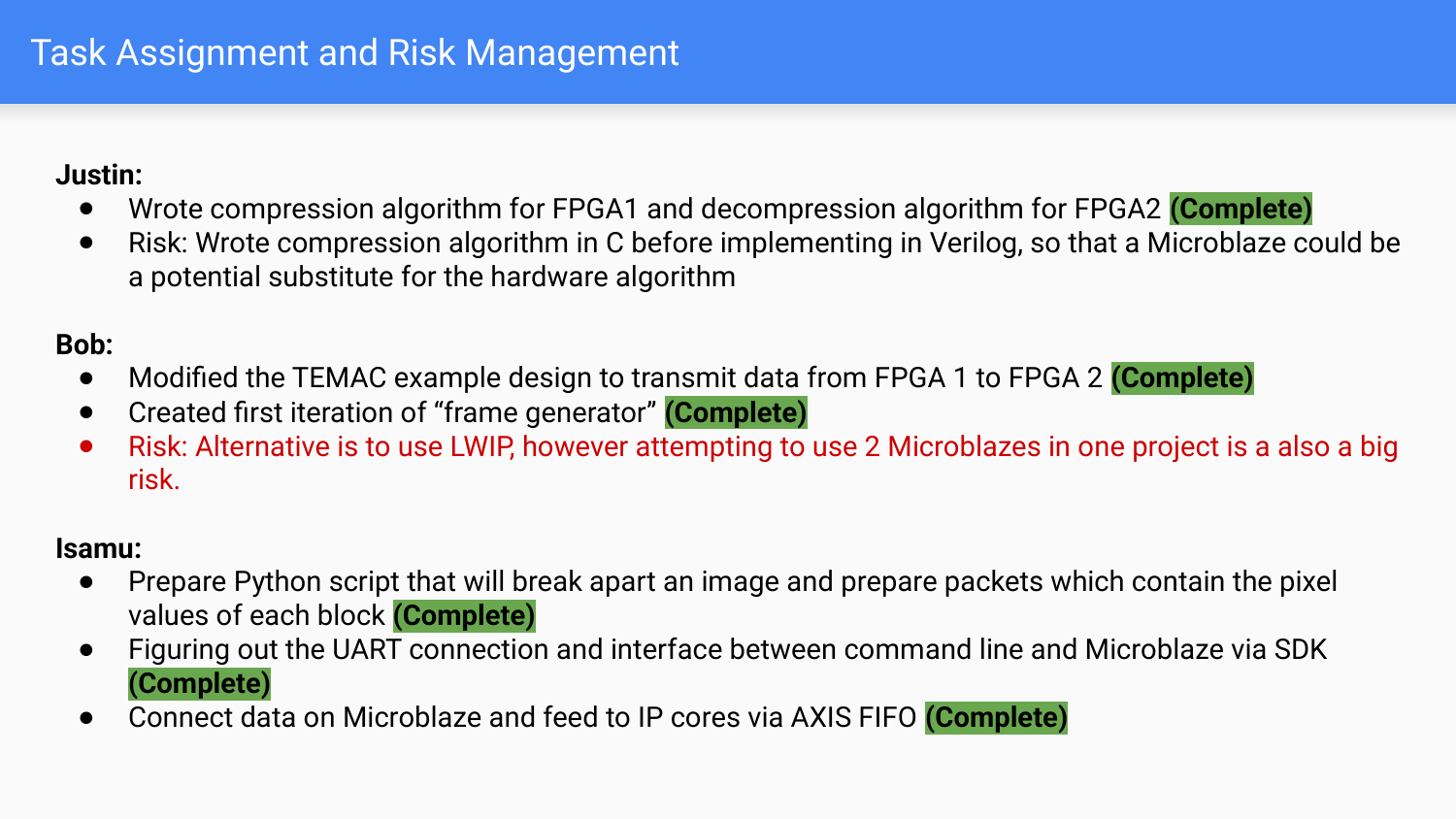

# Task Assignment and Risk Management
Justin:
Wrote compression algorithm for FPGA1 and decompression algorithm for FPGA2 (Complete)
Risk: Wrote compression algorithm in C before implementing in Verilog, so that a Microblaze could be a potential substitute for the hardware algorithm

Bob:
Modified the TEMAC example design to transmit data from FPGA 1 to FPGA 2 (Complete)
Created first iteration of “frame generator” (Complete)
Risk: Alternative is to use LWIP, however attempting to use 2 Microblazes in one project is a also a big risk.

Isamu:
Prepare Python script that will break apart an image and prepare packets which contain the pixel values of each block (Complete)
Figuring out the UART connection and interface between command line and Microblaze via SDK (Complete)
Connect data on Microblaze and feed to IP cores via AXIS FIFO (Complete)